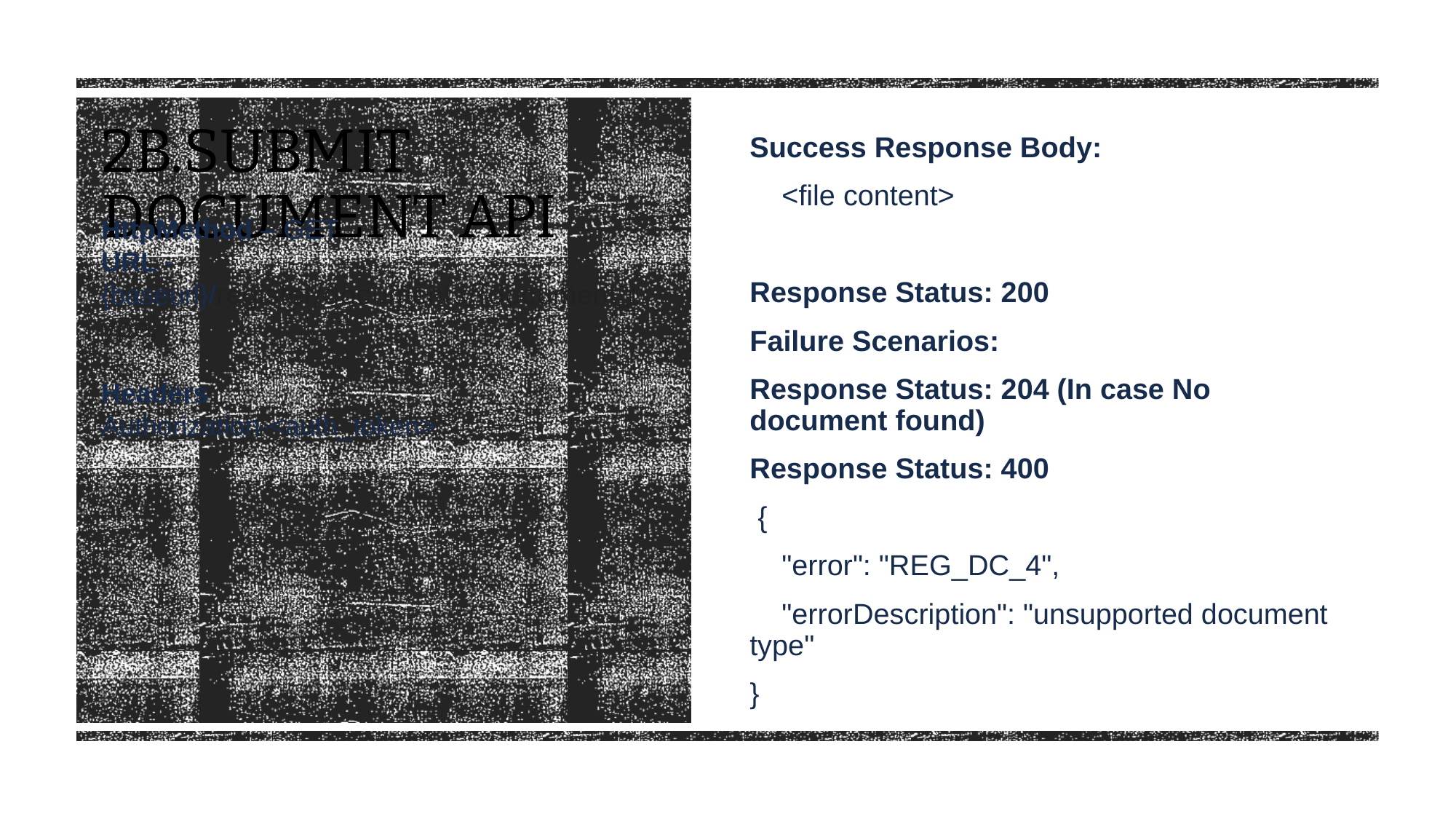

Success Response Body:
    <file content>

Response Status: 200
Failure Scenarios:
Response Status: 204 (In case No document found)
Response Status: 400
 {
    "error": "REG_DC_4",
    "errorDescription": "unsupported document type"
}

# 2B.SUBMIT DOCUMENT API
HttpMethod – GET
URL - {baseurl}/register/documents/{document_type}

Headers
Authorization-<auth_token>